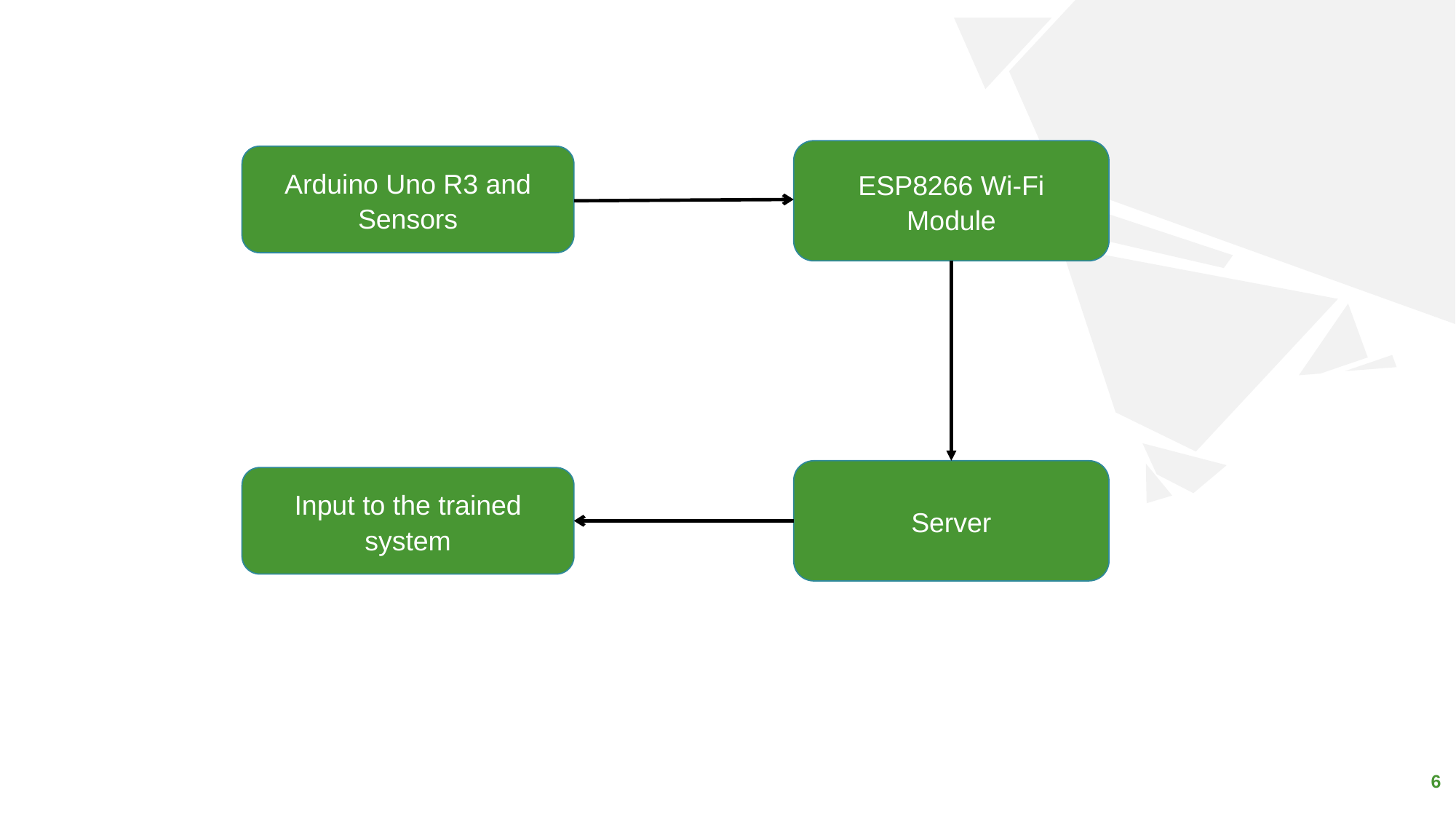

ESP8266 Wi-Fi Module
Arduino Uno R3 and Sensors
Server
Input to the trained system
6